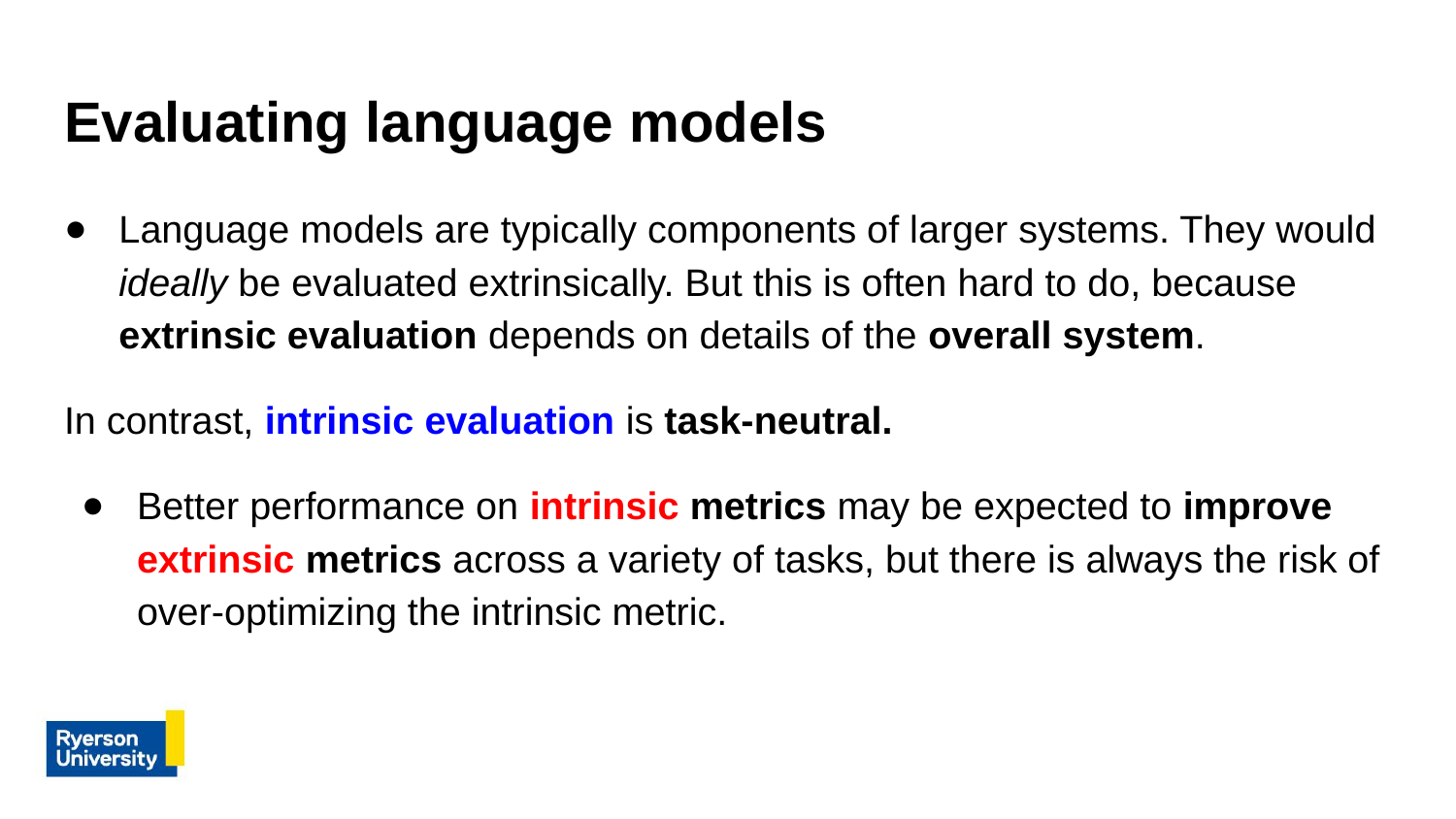

# Evaluating language models
Language models are typically components of larger systems. They would ideally be evaluated extrinsically. But this is often hard to do, because extrinsic evaluation depends on details of the overall system.
In contrast, intrinsic evaluation is task-neutral.
Better performance on intrinsic metrics may be expected to improve extrinsic metrics across a variety of tasks, but there is always the risk of over-optimizing the intrinsic metric.